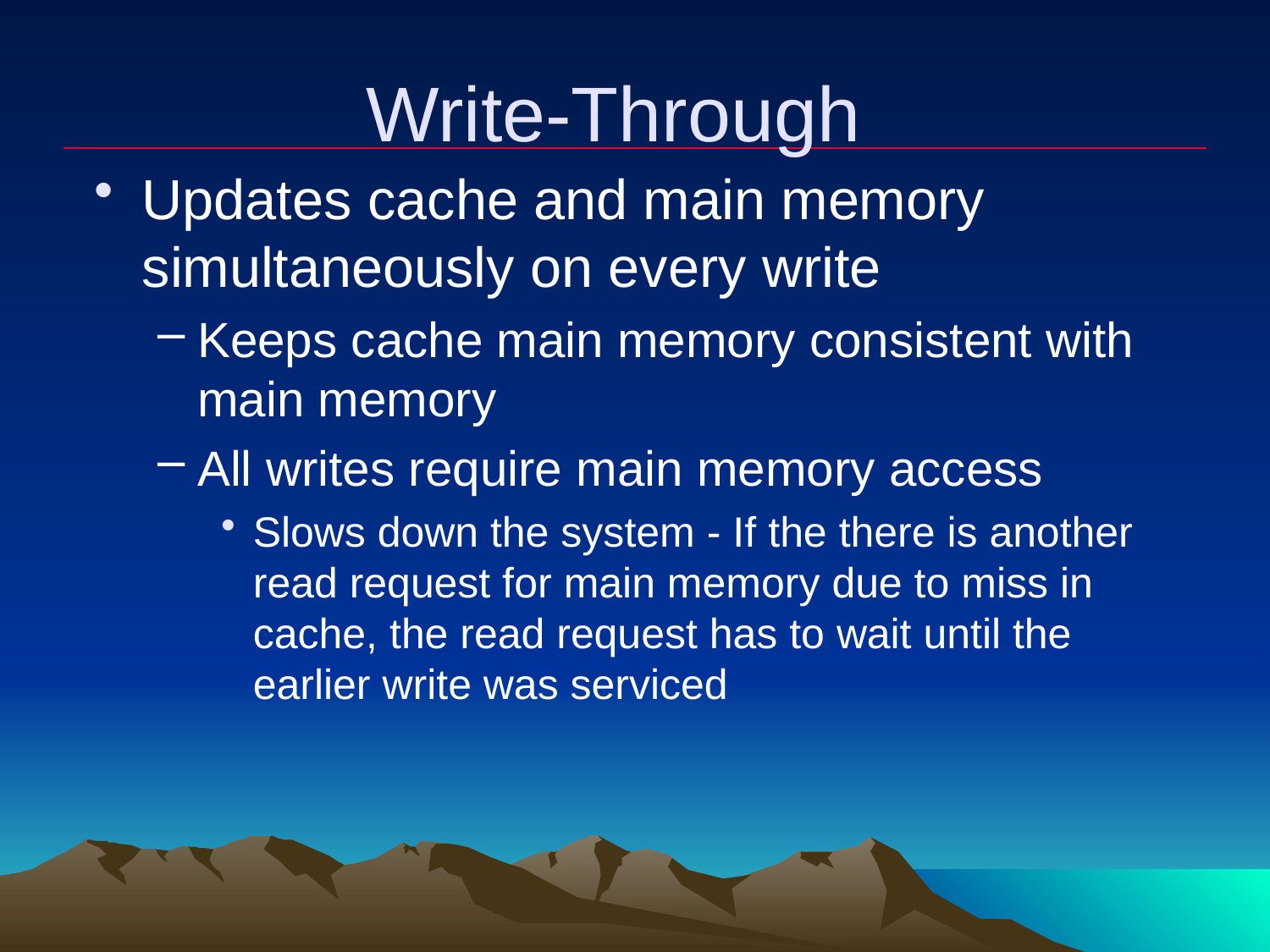

# Write-Through
Updates cache and main memory simultaneously on every write
Keeps cache main memory consistent with main memory
All writes require main memory access
Slows down the system - If the there is another read request for main memory due to miss in cache, the read request has to wait until the earlier write was serviced